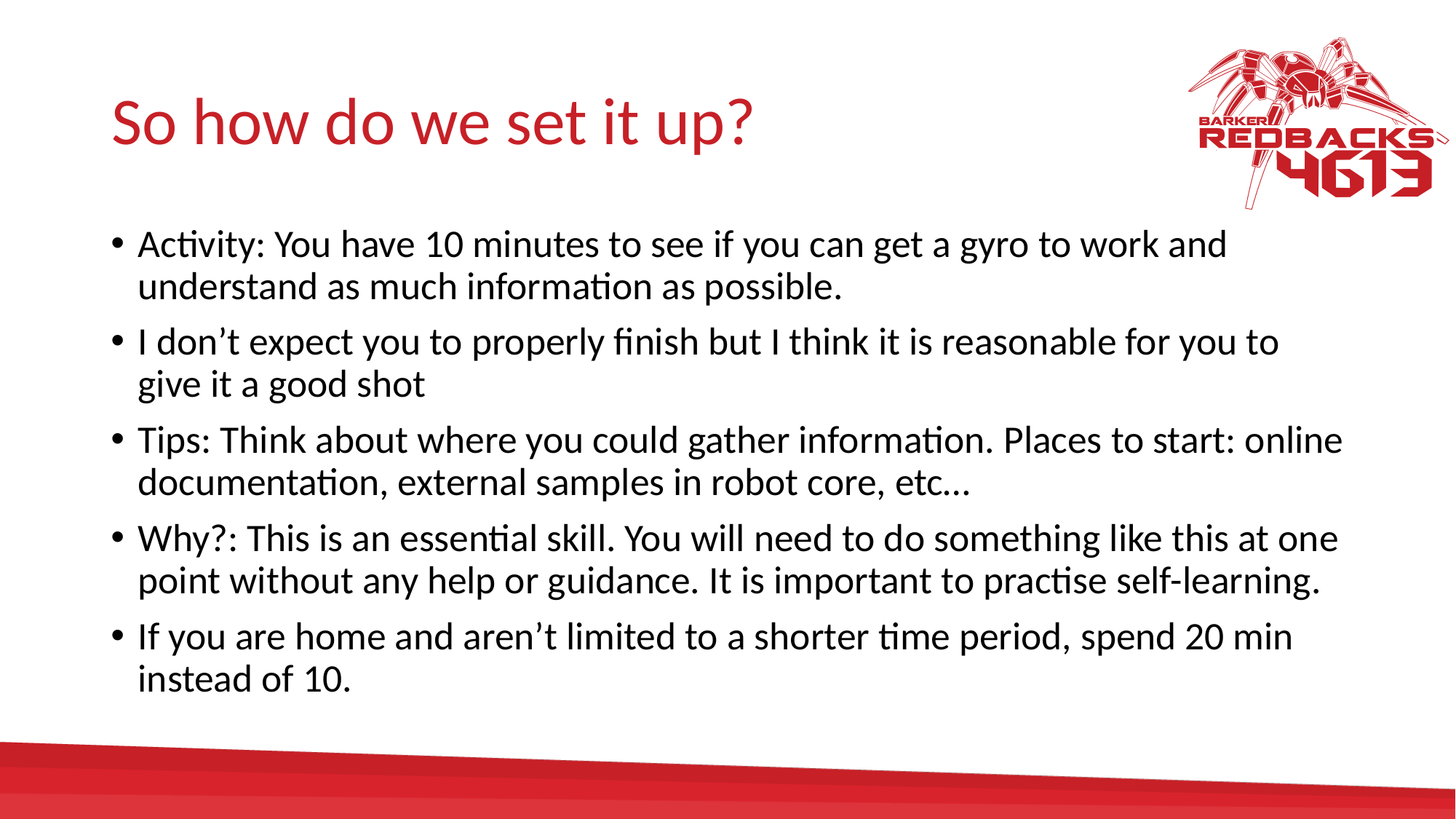

# So how do we set it up?
Activity: You have 10 minutes to see if you can get a gyro to work and understand as much information as possible.
I don’t expect you to properly finish but I think it is reasonable for you to give it a good shot
Tips: Think about where you could gather information. Places to start: online documentation, external samples in robot core, etc…
Why?: This is an essential skill. You will need to do something like this at one point without any help or guidance. It is important to practise self-learning.
If you are home and aren’t limited to a shorter time period, spend 20 min instead of 10.